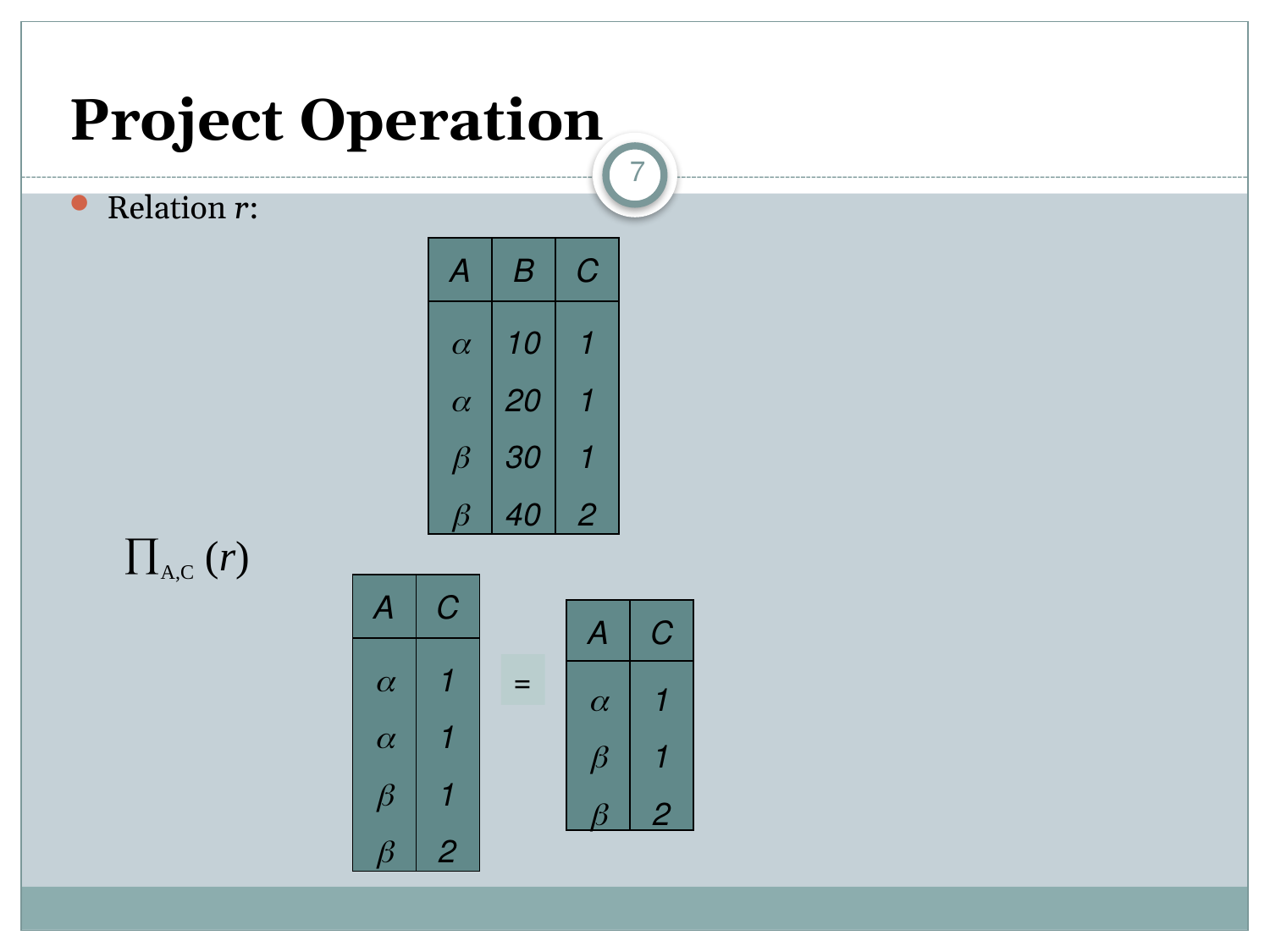

# Project Operation
7
Relation r:
A
B
C
α
α
β
β
10
20
30
40
1
1
1
2

∏A,C (r)

A
C
A
C
α
α
β
β
1
1
1
2
=
α
β
β
1
1
2